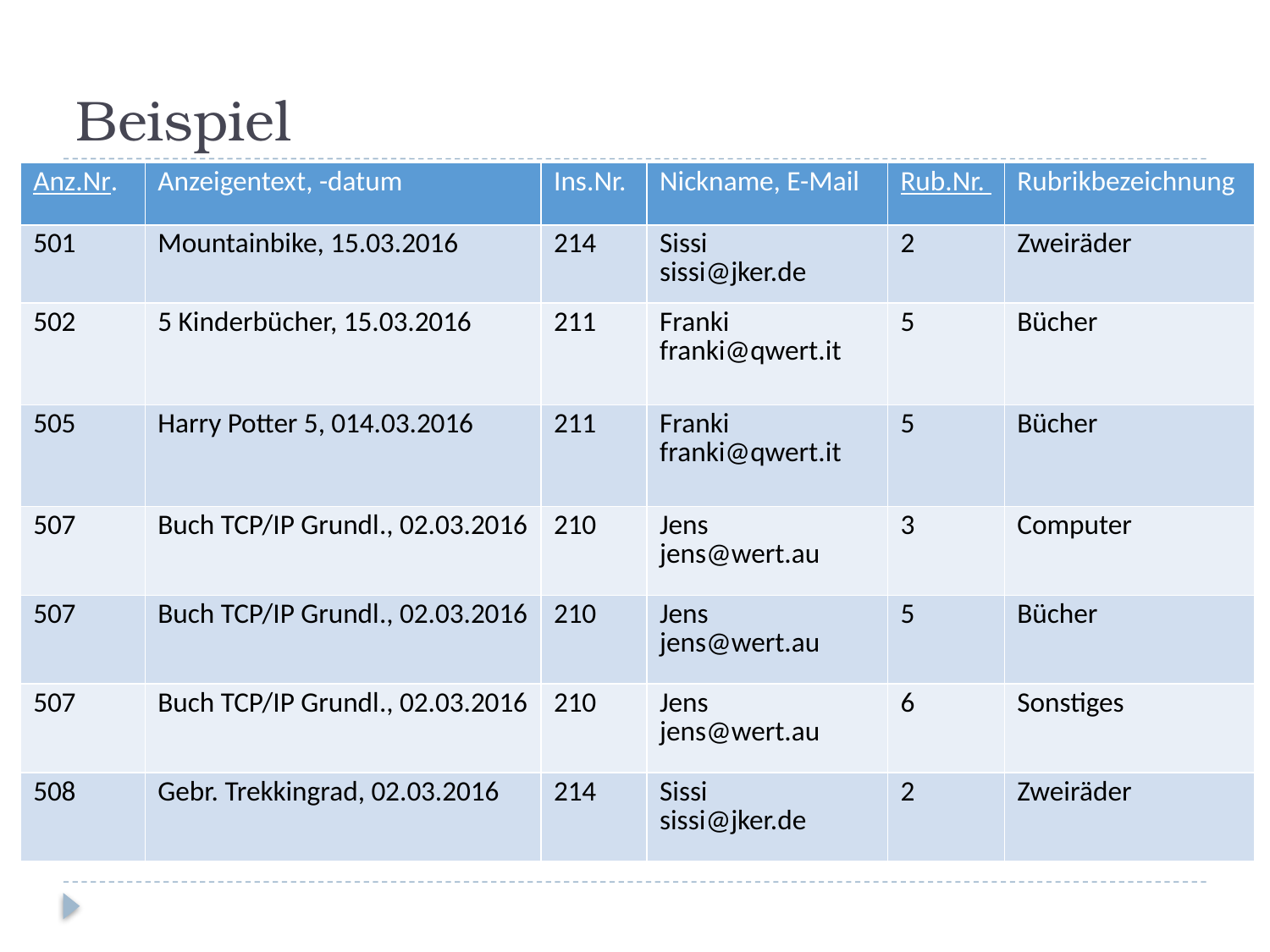

# Beispiel
| Anz.Nr. | Anzeigentext, -datum | Ins.Nr. | Nickname, E-Mail | Rub.Nr. | Rubrikbezeichnung |
| --- | --- | --- | --- | --- | --- |
| 501 | Mountainbike, 15.03.2016 | 214 | Sissi sissi@jker.de | 2 | Zweiräder |
| 502 | 5 Kinderbücher, 15.03.2016 | 211 | Franki franki@qwert.it | 5 | Bücher |
| 505 | Harry Potter 5, 014.03.2016 | 211 | Franki franki@qwert.it | 5 | Bücher |
| 507 | Buch TCP/IP Grundl., 02.03.2016 | 210 | Jens jens@wert.au | 3 | Computer |
| 507 | Buch TCP/IP Grundl., 02.03.2016 | 210 | Jens jens@wert.au | 5 | Bücher |
| 507 | Buch TCP/IP Grundl., 02.03.2016 | 210 | Jens jens@wert.au | 6 | Sonstiges |
| 508 | Gebr. Trekkingrad, 02.03.2016 | 214 | Sissi sissi@jker.de | 2 | Zweiräder |